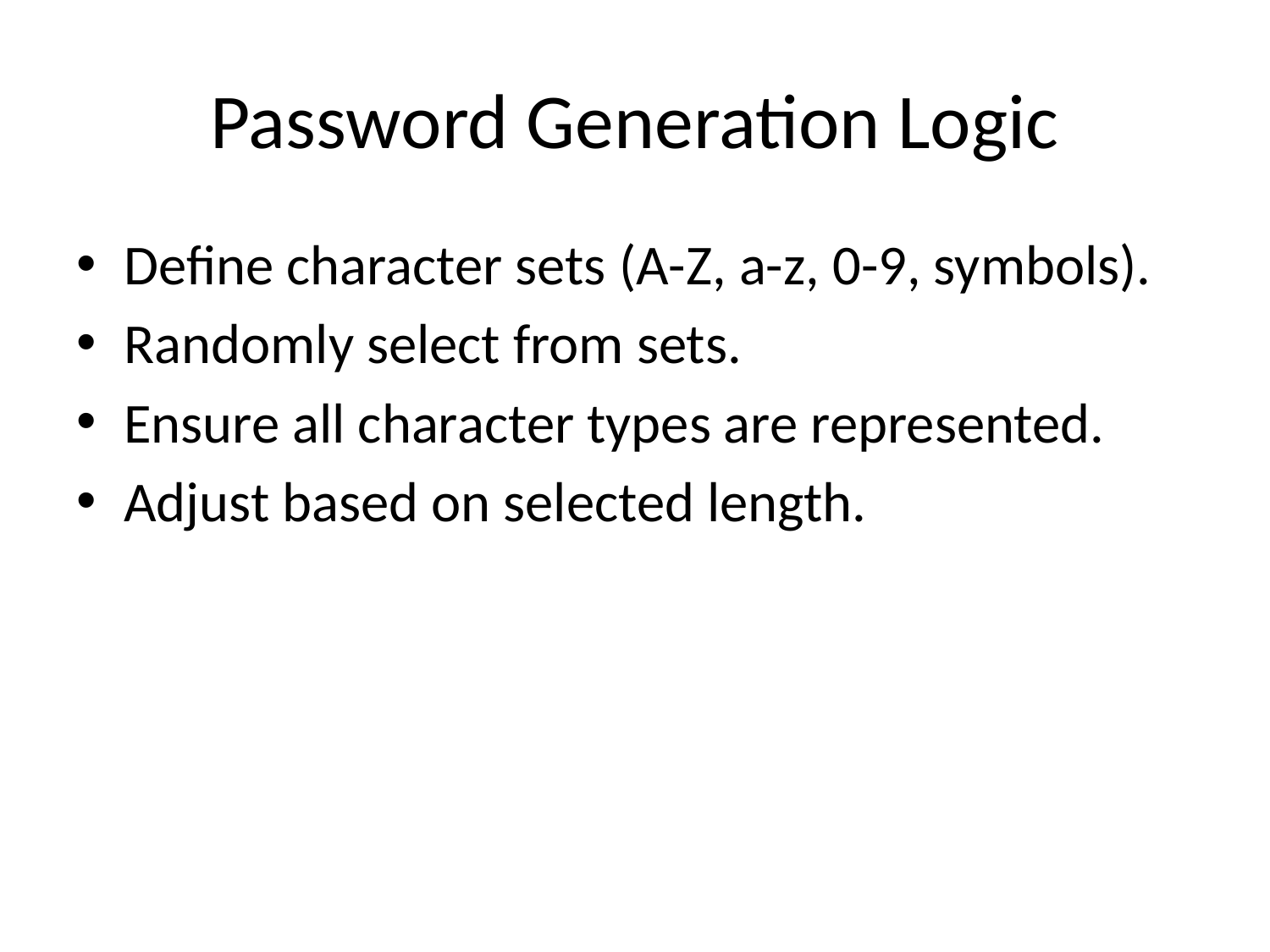

# Password Generation Logic
Define character sets (A-Z, a-z, 0-9, symbols).
Randomly select from sets.
Ensure all character types are represented.
Adjust based on selected length.